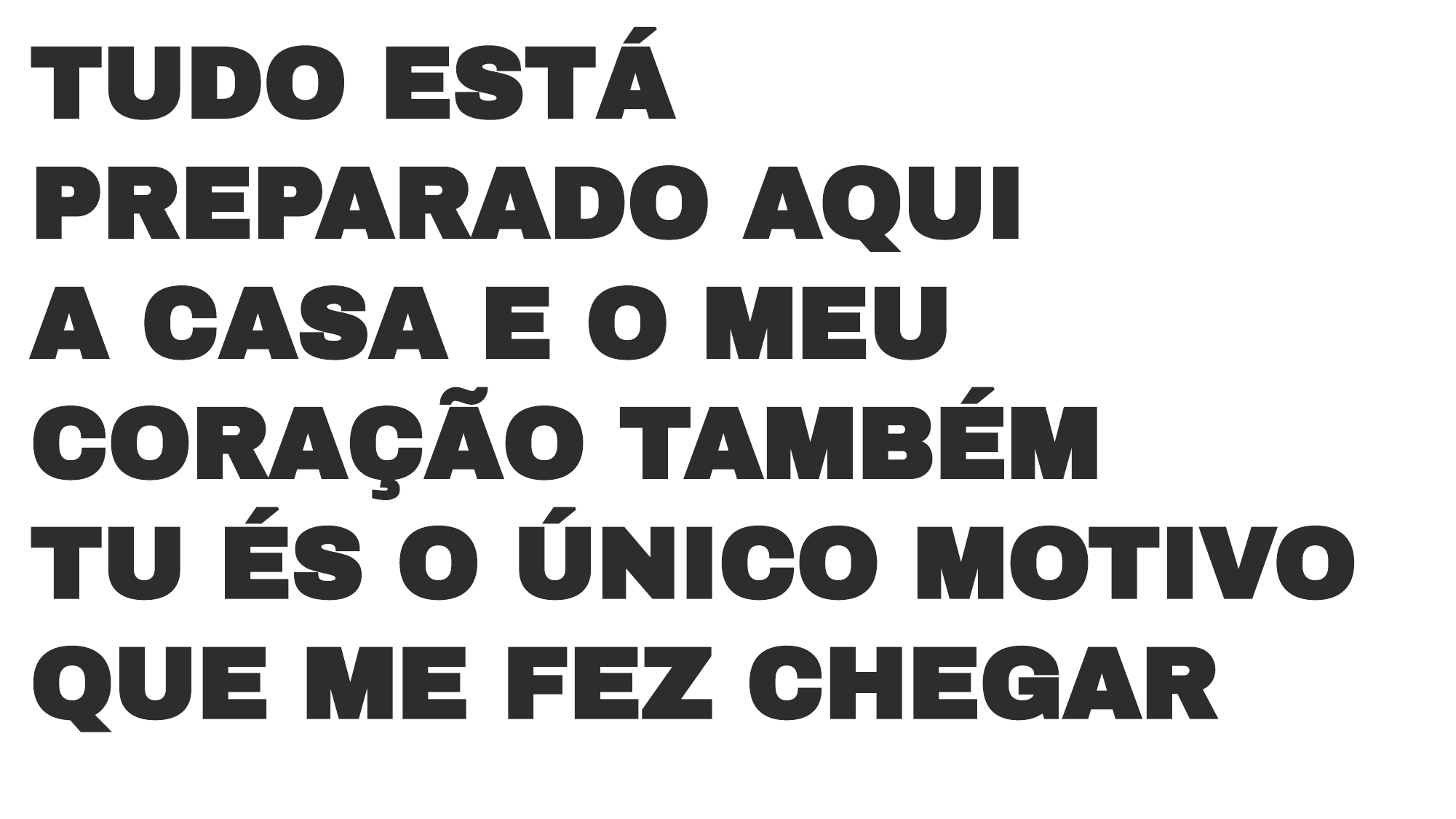

TUDO ESTÁ PREPARADO AQUI
A CASA E O MEU CORAÇÃO TAMBÉM
TU ÉS O ÚNICO MOTIVO QUE ME FEZ CHEGAR